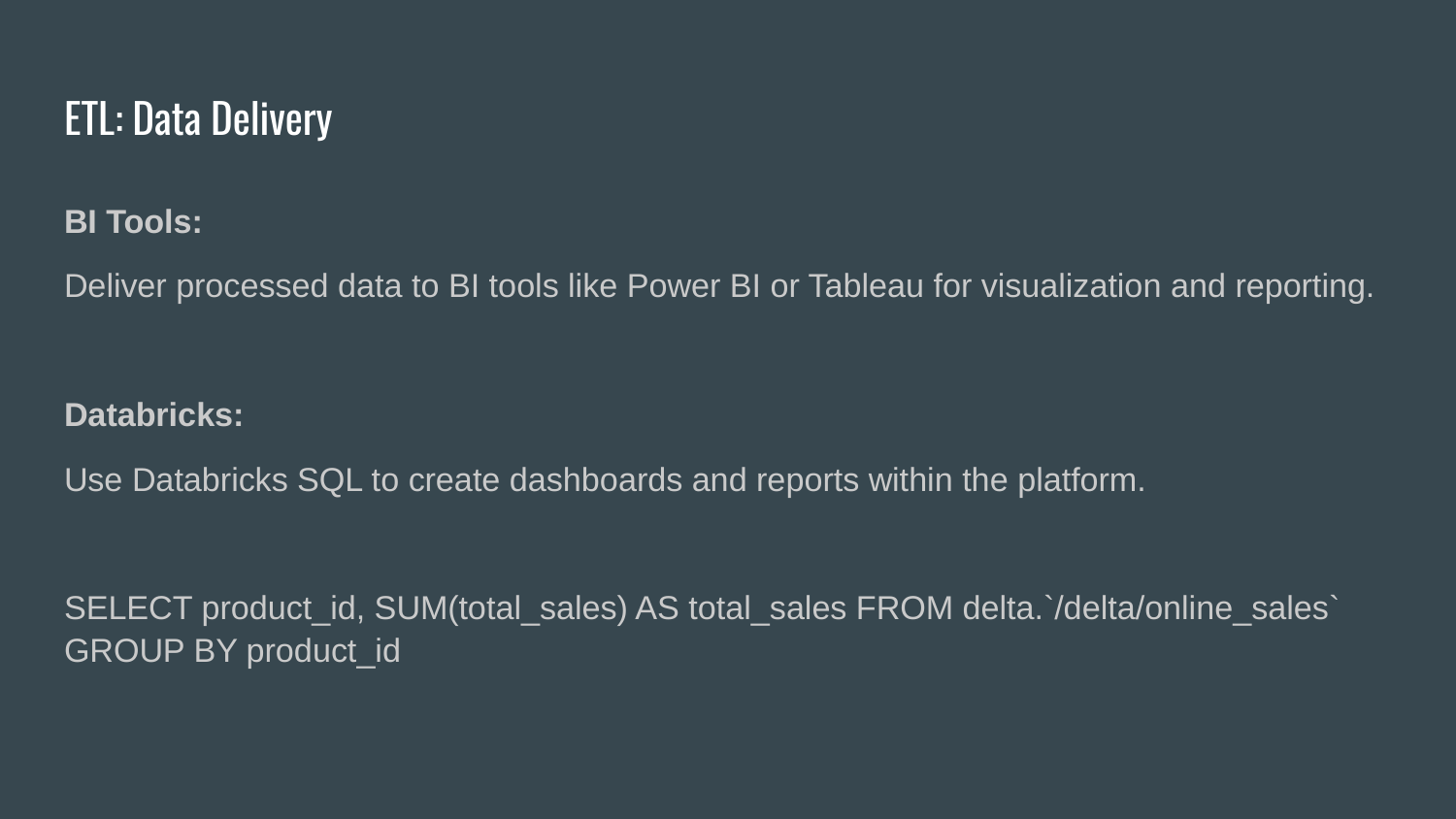

# ETL: Data Delivery
BI Tools:
Deliver processed data to BI tools like Power BI or Tableau for visualization and reporting.

Databricks:
Use Databricks SQL to create dashboards and reports within the platform.

SELECT product_id, SUM(total_sales) AS total_sales FROM delta.`/delta/online_sales` GROUP BY product_id